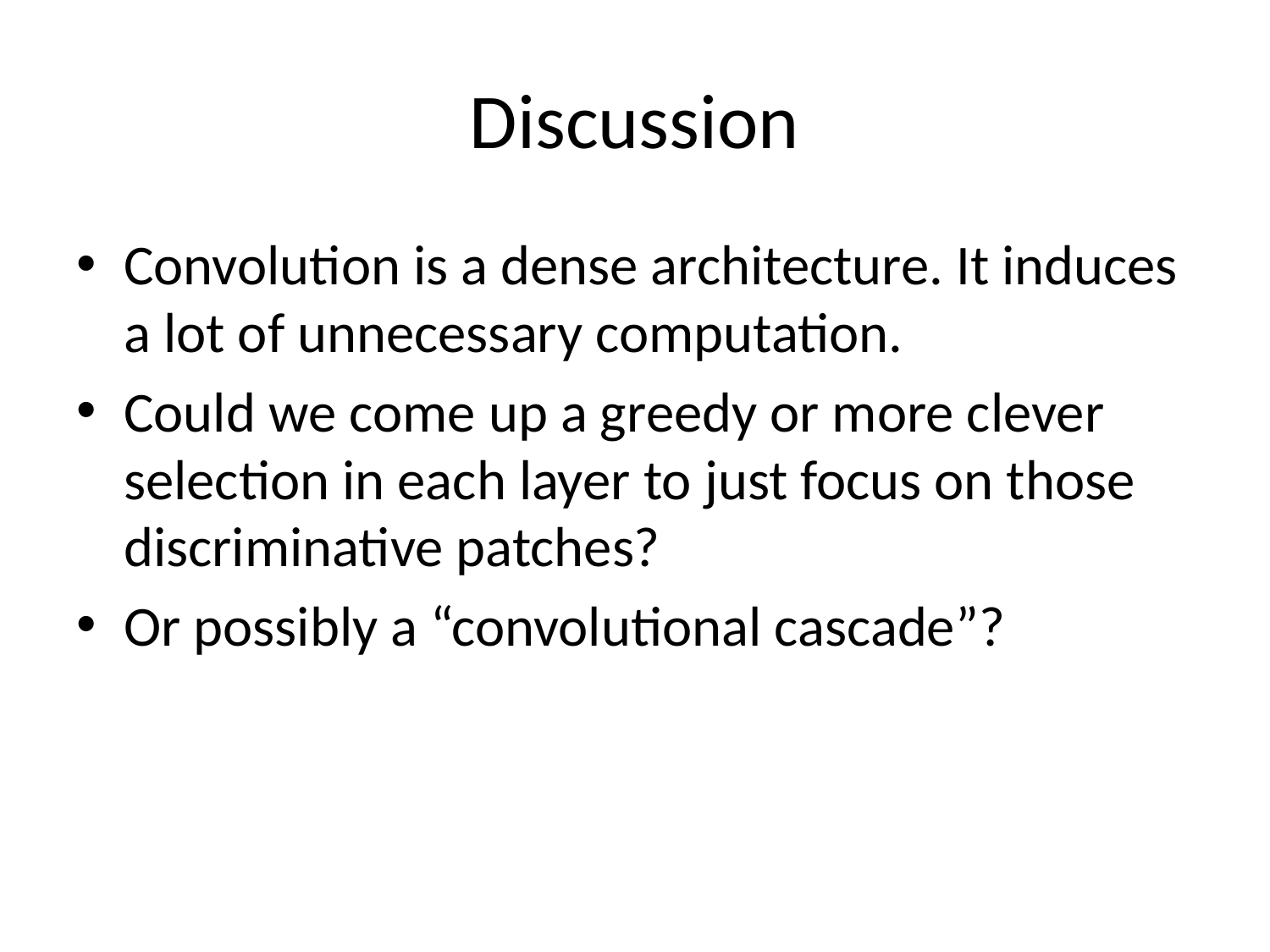

# Discussion
Convolution is a dense architecture. It induces a lot of unnecessary computation.
Could we come up a greedy or more clever selection in each layer to just focus on those discriminative patches?
Or possibly a “convolutional cascade”?